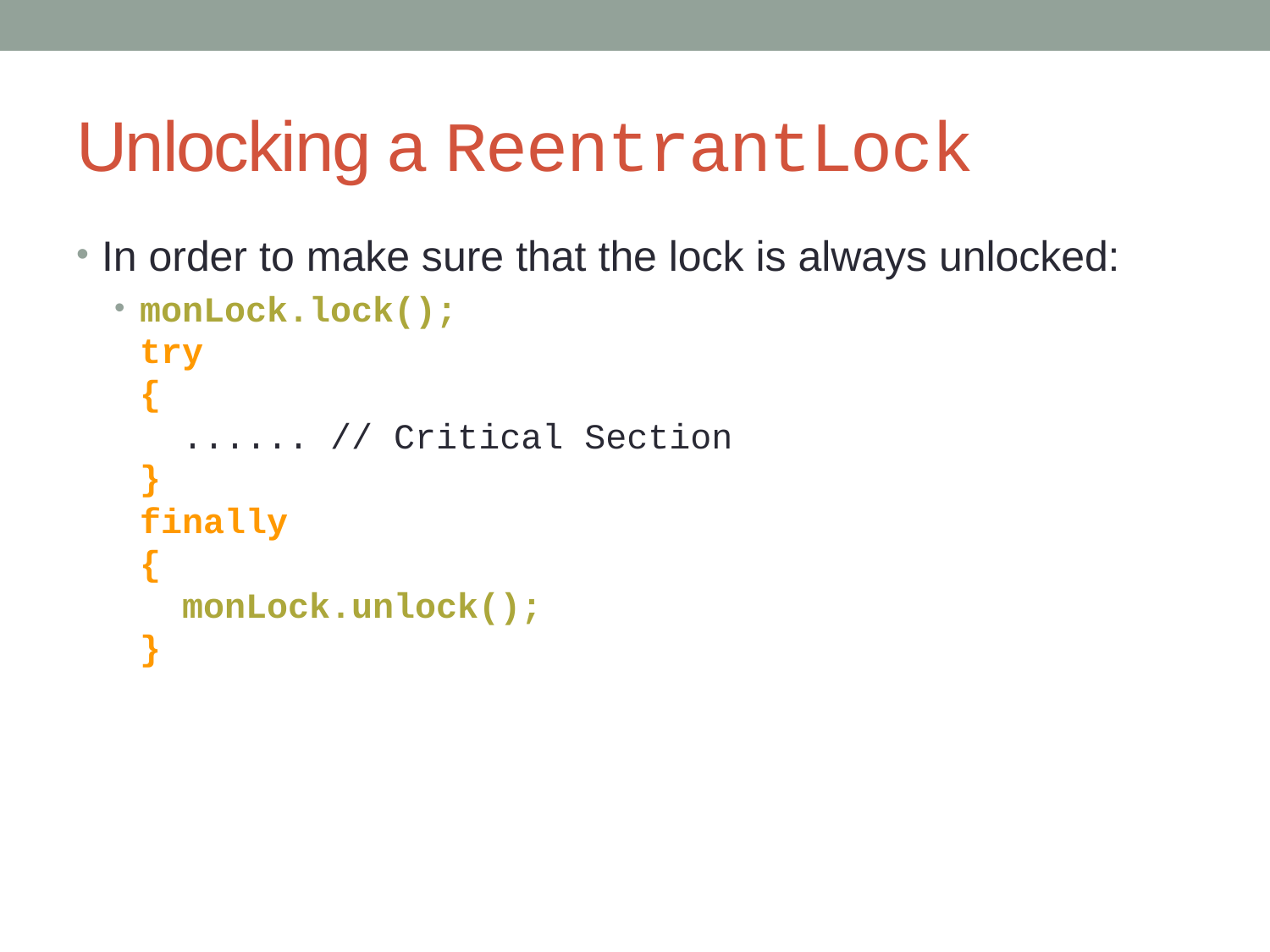

# Unlocking a ReentrantLock
In order to make sure that the lock is always unlocked:
monLock.lock();
try
{
  ...... // Critical Section
}
finally
{
  monLock.unlock();
}